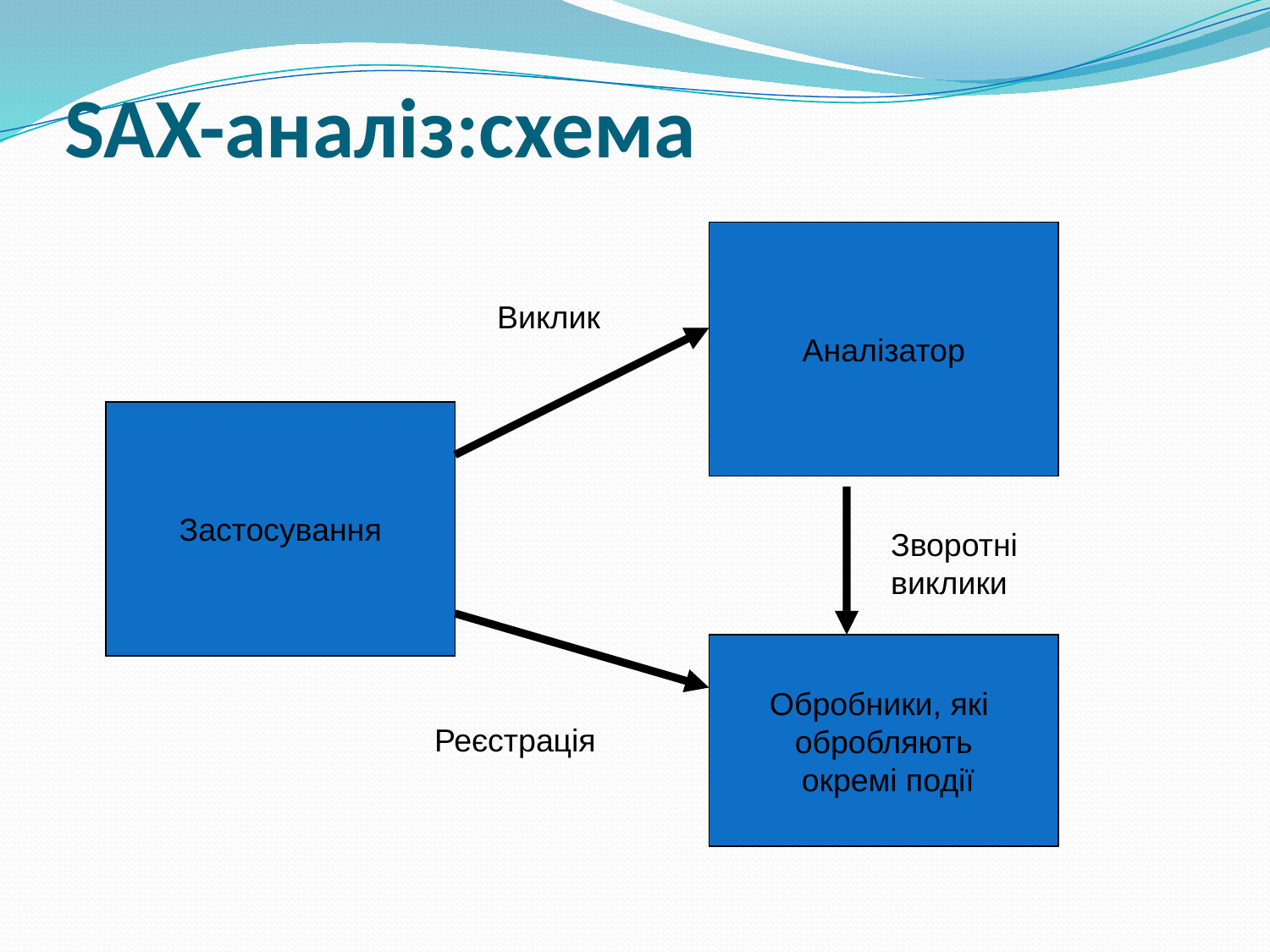

# SAX-аналіз:схема
Аналізатор
Виклик

Застосування

Зворотні
виклики

Обробники, які
обробляють
 окремі події
Реєстрація